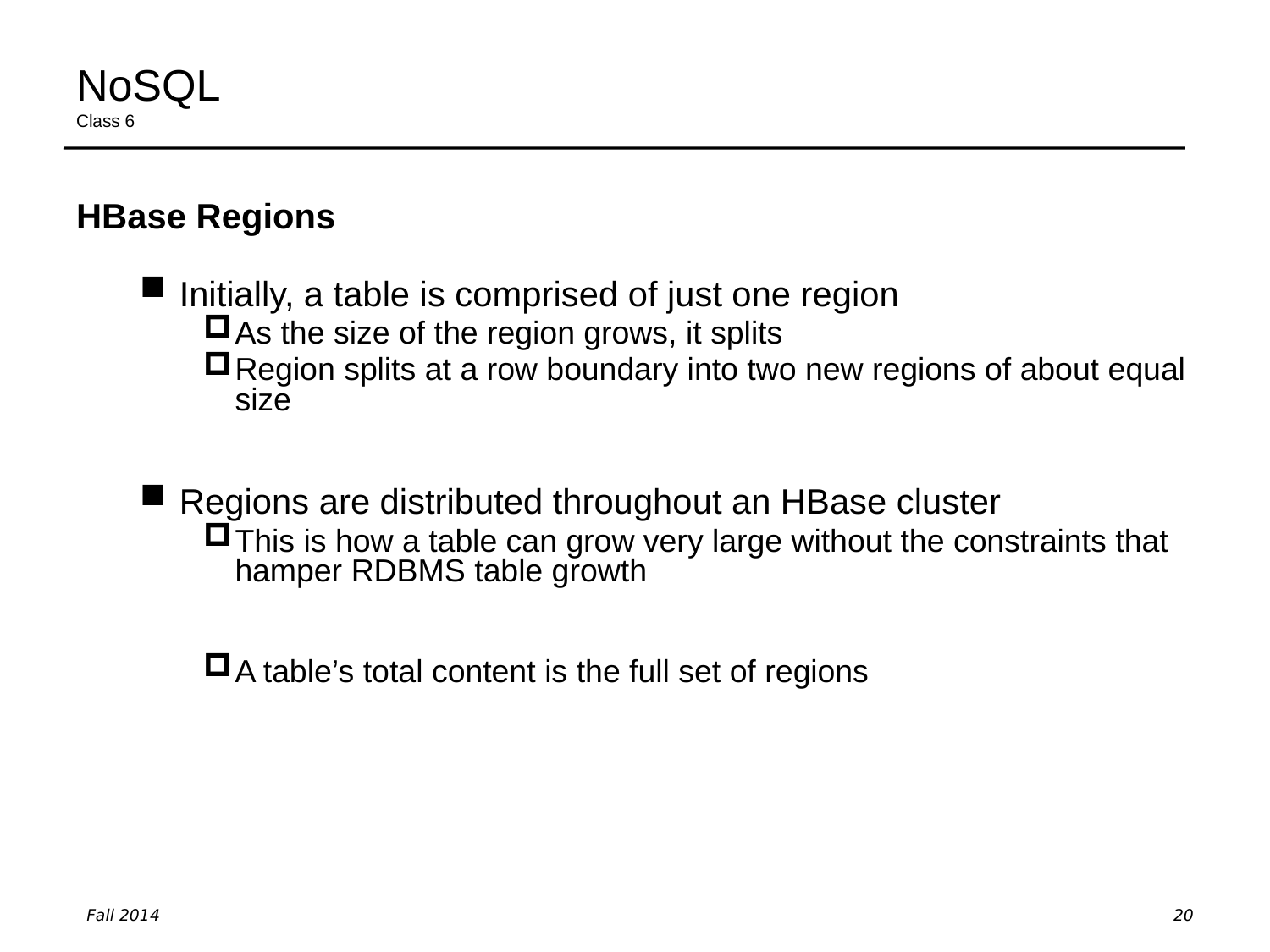

# NoSQL Class 6

HBase Regions

Initially, a table is comprised of just one region
As the size of the region grows, it splits
Region splits at a row boundary into two new regions of about equal size

Regions are distributed throughout an HBase cluster
This is how a table can grow very large without the constraints that hamper RDBMS table growth

A table’s total content is the full set of regions

20